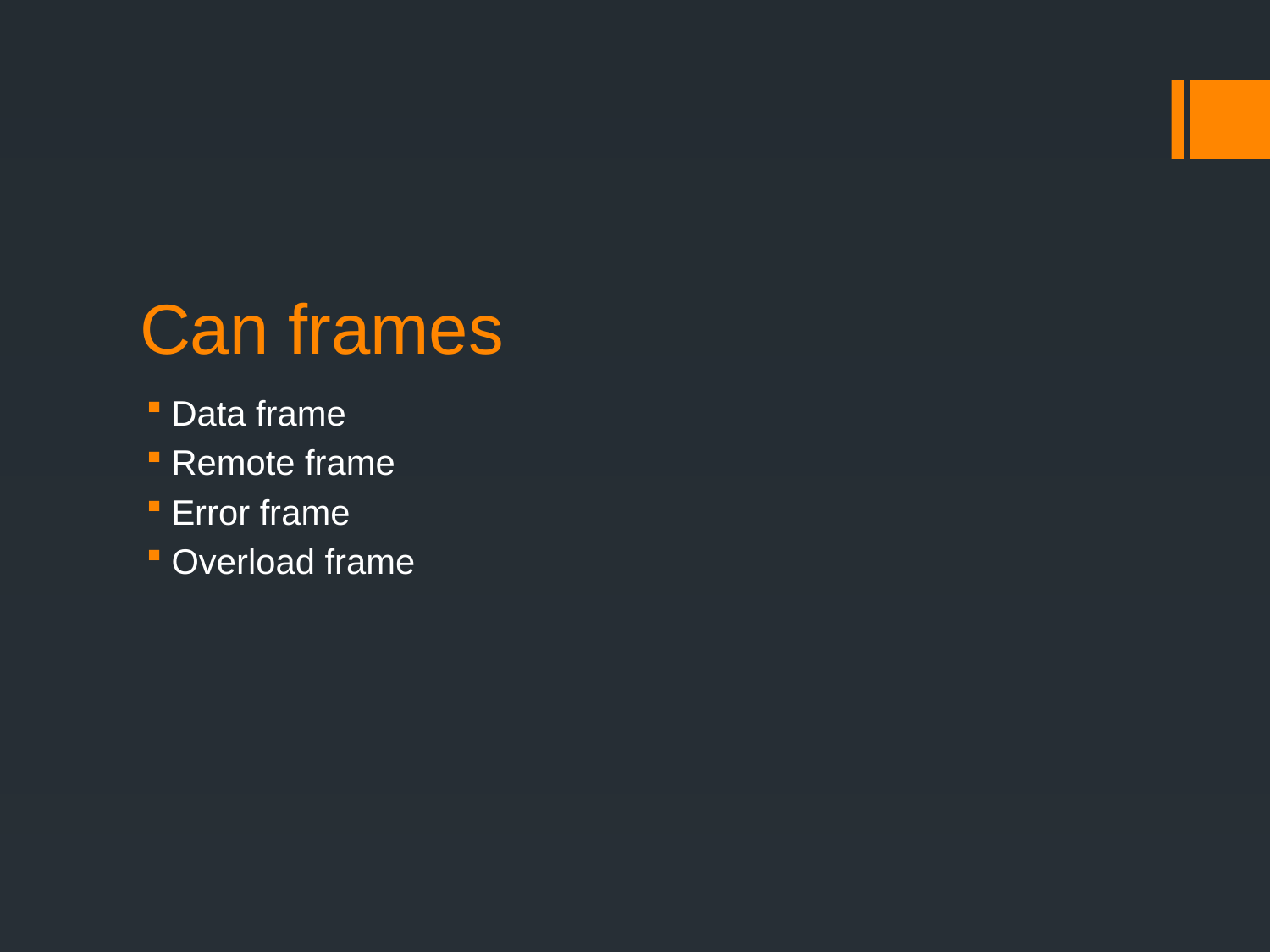

# Can frames
Data frame
Remote frame
Error frame
Overload frame